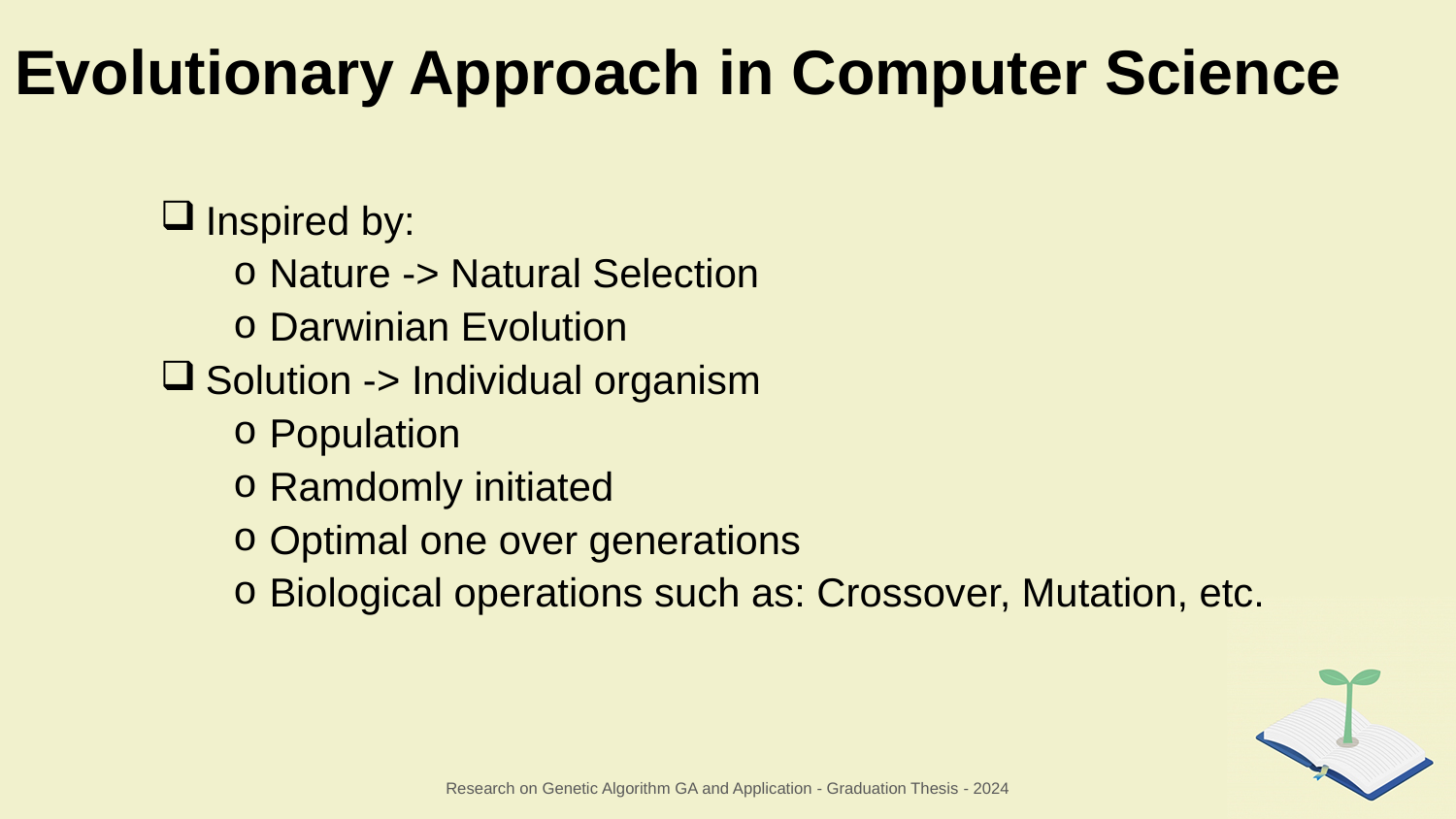

# Evolutionary Approach in Computer Science
Inspired by:
Nature -> Natural Selection
Darwinian Evolution
Solution -> Individual organism
Population
Ramdomly initiated
Optimal one over generations
Biological operations such as: Crossover, Mutation, etc.

Research on Genetic Algorithm GA and Application - Graduation Thesis - 2024